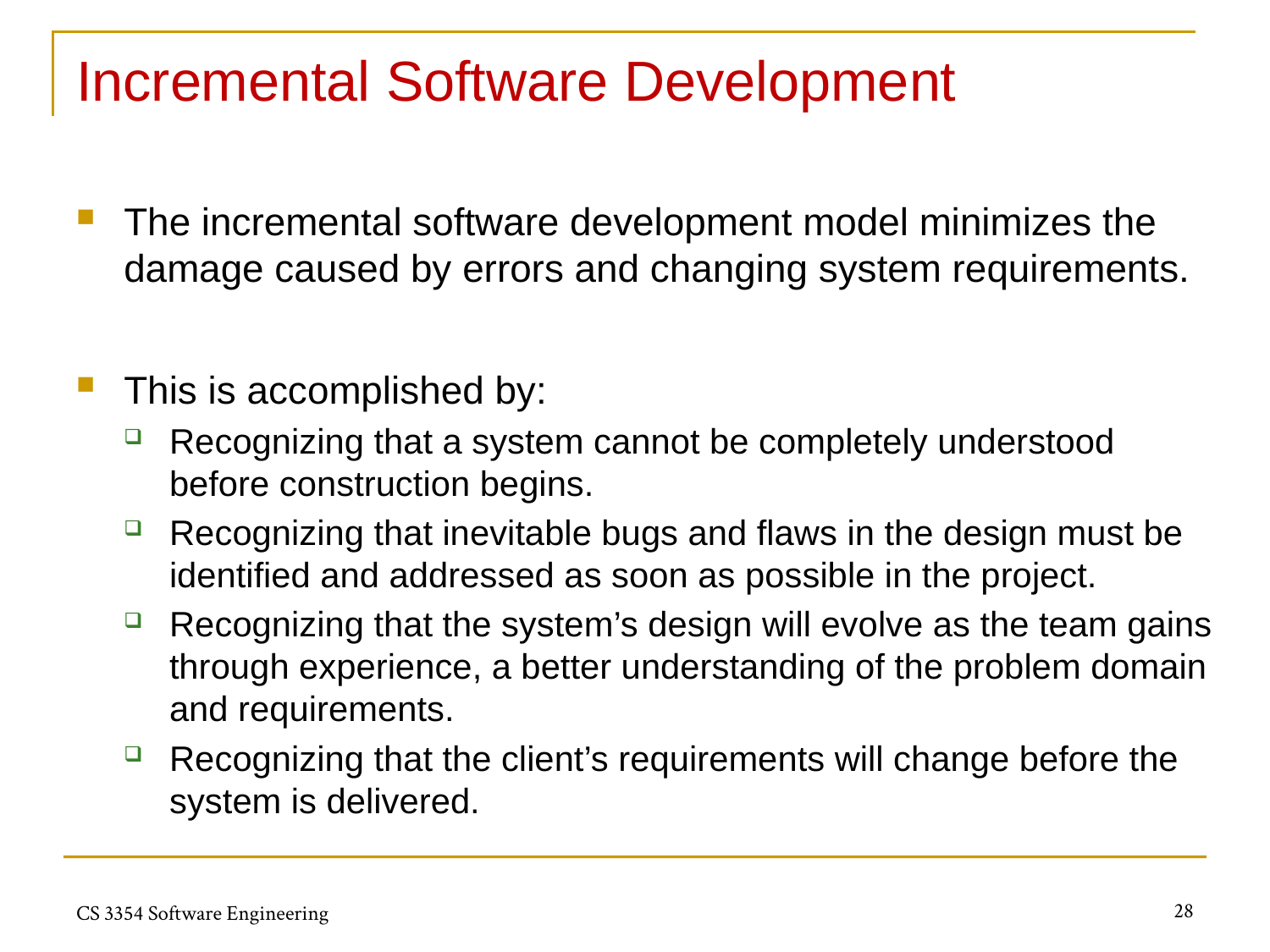

# Incremental Software Development
The incremental software development model minimizes the damage caused by errors and changing system requirements.

This is accomplished by:
Recognizing that a system cannot be completely understood before construction begins.
Recognizing that inevitable bugs and flaws in the design must be identified and addressed as soon as possible in the project.
Recognizing that the system’s design will evolve as the team gains through experience, a better understanding of the problem domain and requirements.
Recognizing that the client’s requirements will change before the system is delivered.
28
CS 3354 Software Engineering